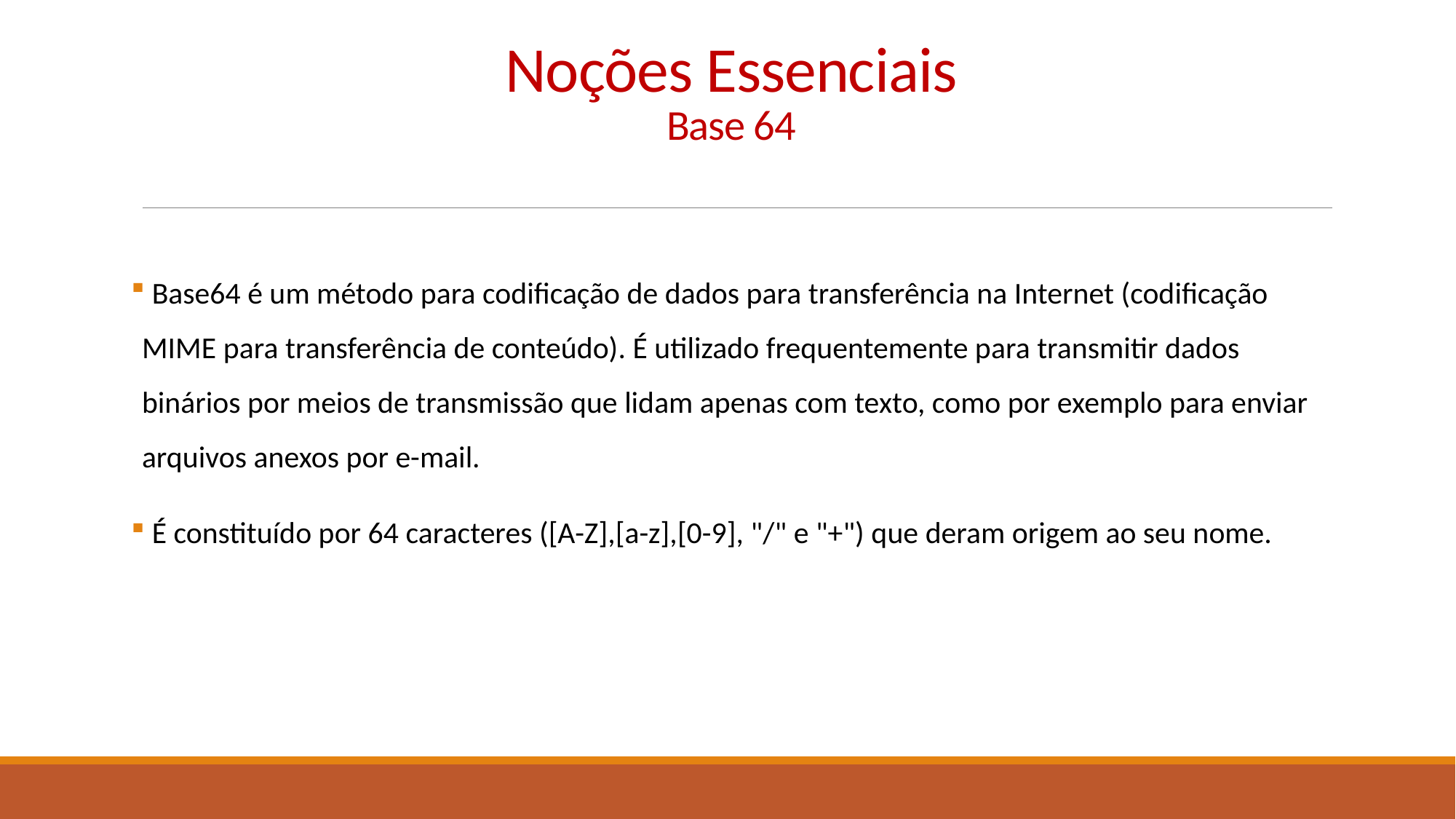

# Noções Essenciais Base 64
 Base64 é um método para codificação de dados para transferência na Internet (codificação MIME para transferência de conteúdo). É utilizado frequentemente para transmitir dados binários por meios de transmissão que lidam apenas com texto, como por exemplo para enviar arquivos anexos por e-mail.
 É constituído por 64 caracteres ([A-Z],[a-z],[0-9], "/" e "+") que deram origem ao seu nome.